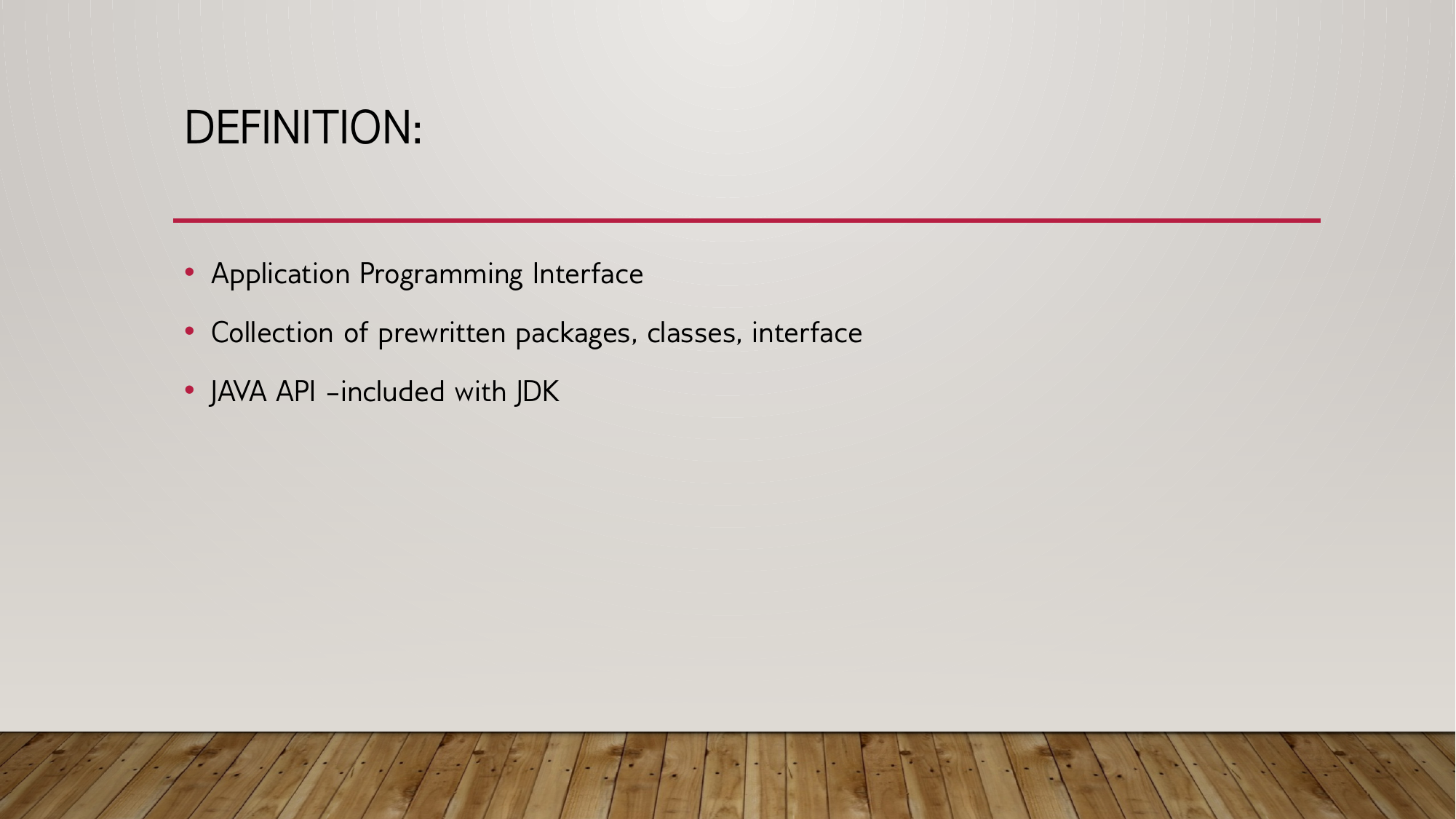

# Definition:
Application Programming Interface
Collection of prewritten packages, classes, interface
JAVA API –included with JDK